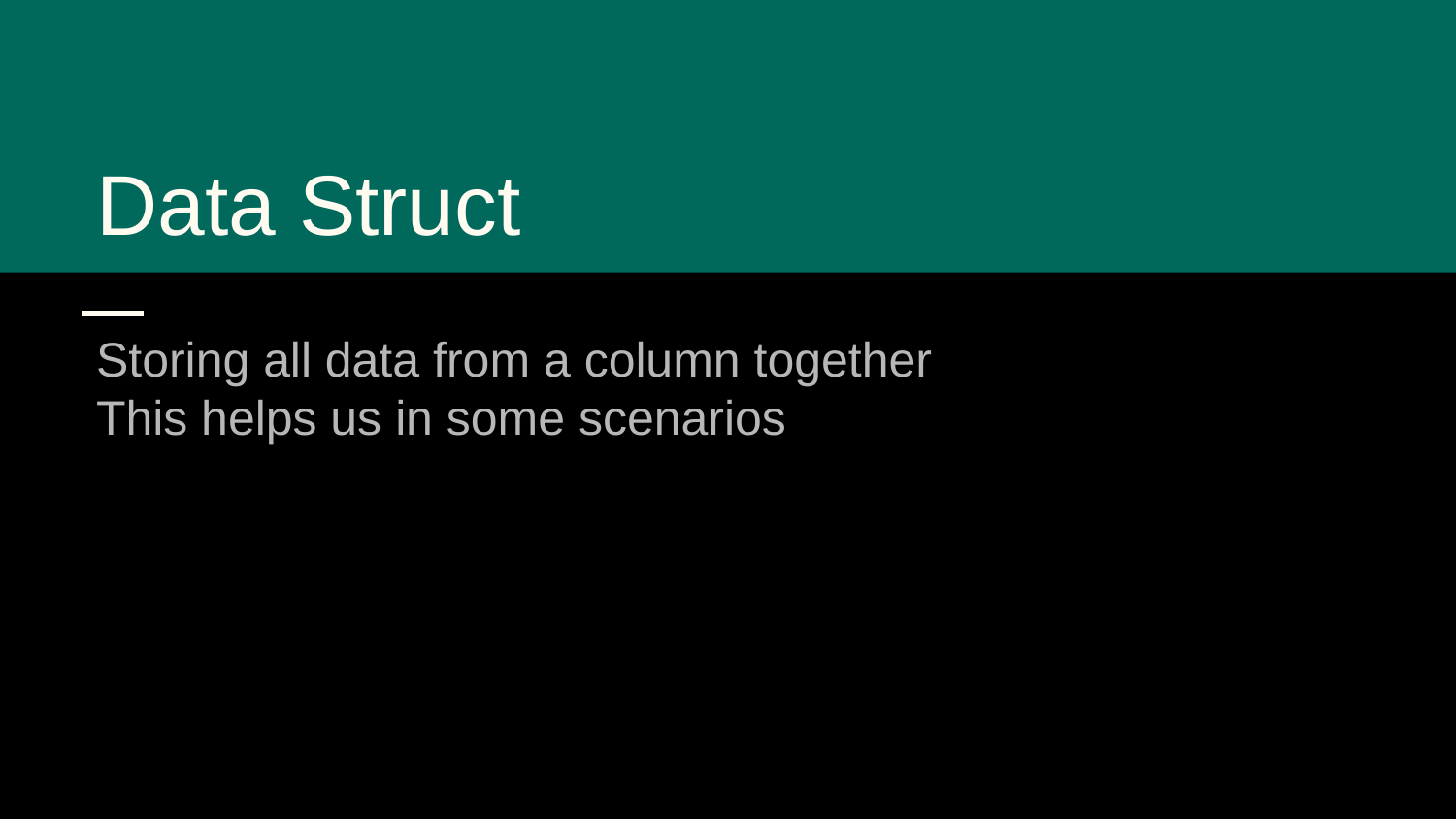

# Data Struct
Storing all data from a column together
This helps us in some scenarios